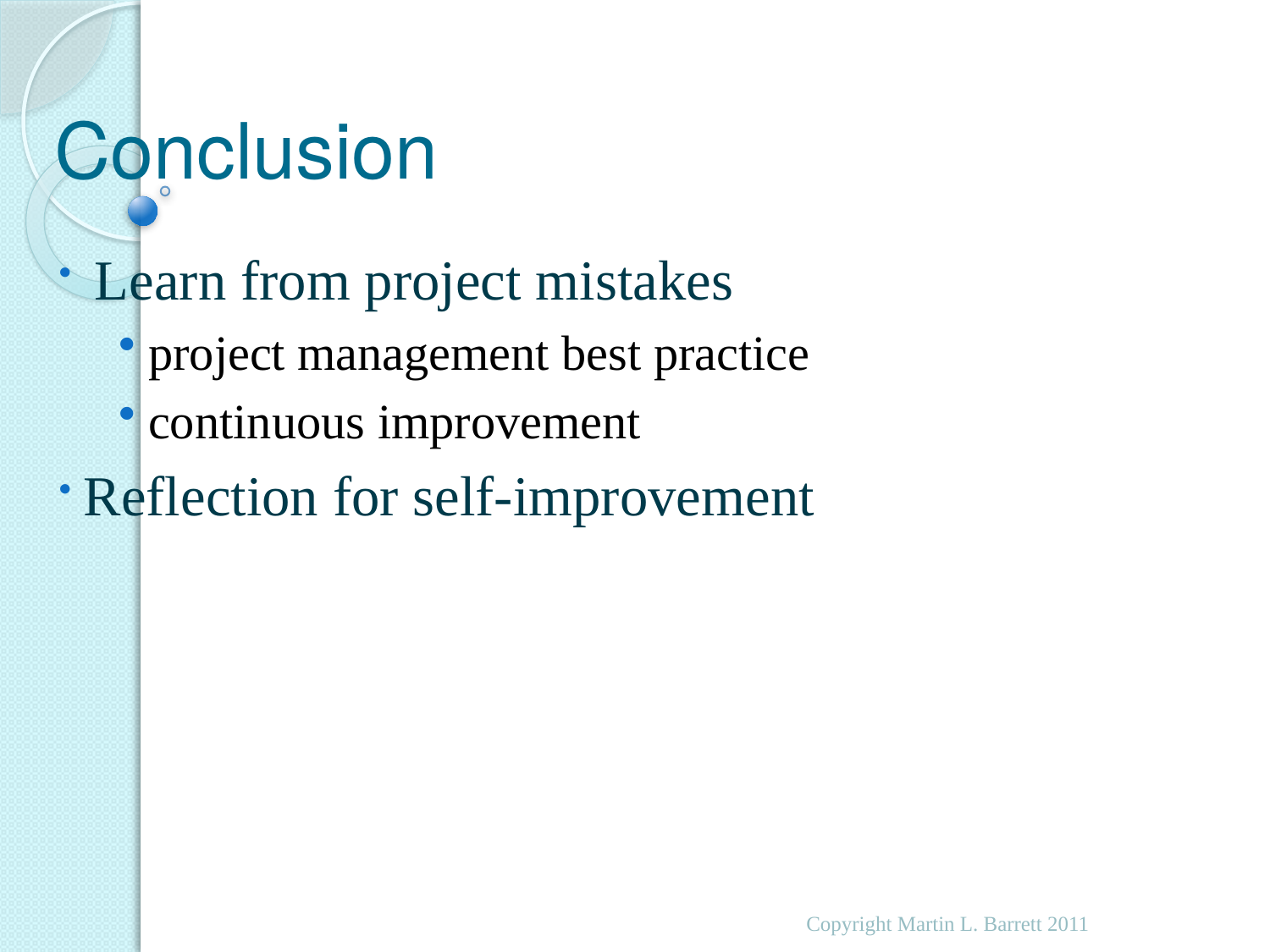

# Conclusion
  Learn from project mistakes
 project management best practice
 continuous improvement
 Reflection for self-improvement
Copyright Martin L. Barrett 2011